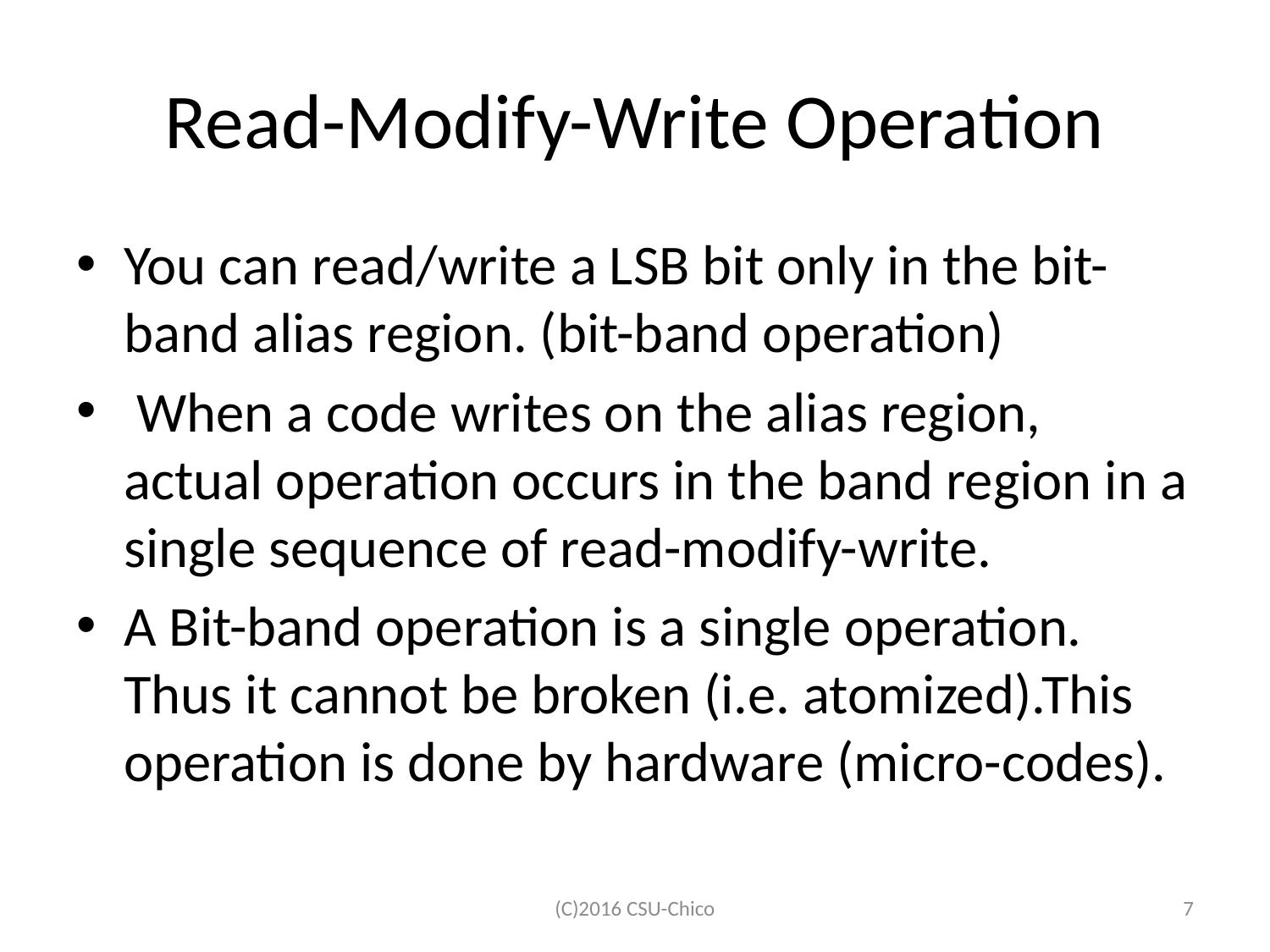

# Read-Modify-Write Operation
You can read/write a LSB bit only in the bit-band alias region. (bit-band operation)
 When a code writes on the alias region, actual operation occurs in the band region in a single sequence of read-modify-write.
A Bit-band operation is a single operation. Thus it cannot be broken (i.e. atomized).This operation is done by hardware (micro-codes).
(C)2016 CSU-Chico
7